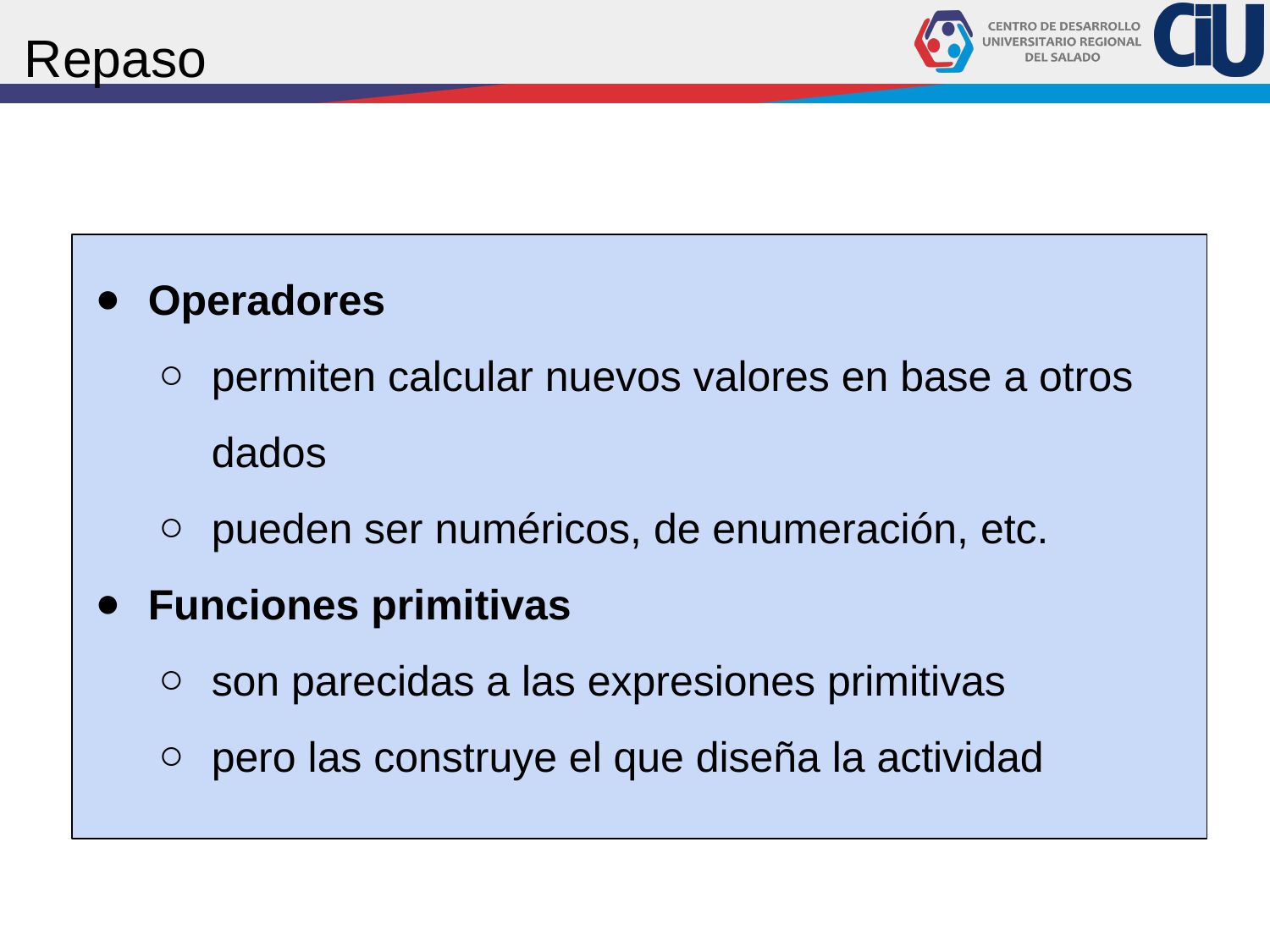

# Repaso
Operadores
permiten calcular nuevos valores en base a otros dados
pueden ser numéricos, de enumeración, etc.
Funciones primitivas
son parecidas a las expresiones primitivas
pero las construye el que diseña la actividad